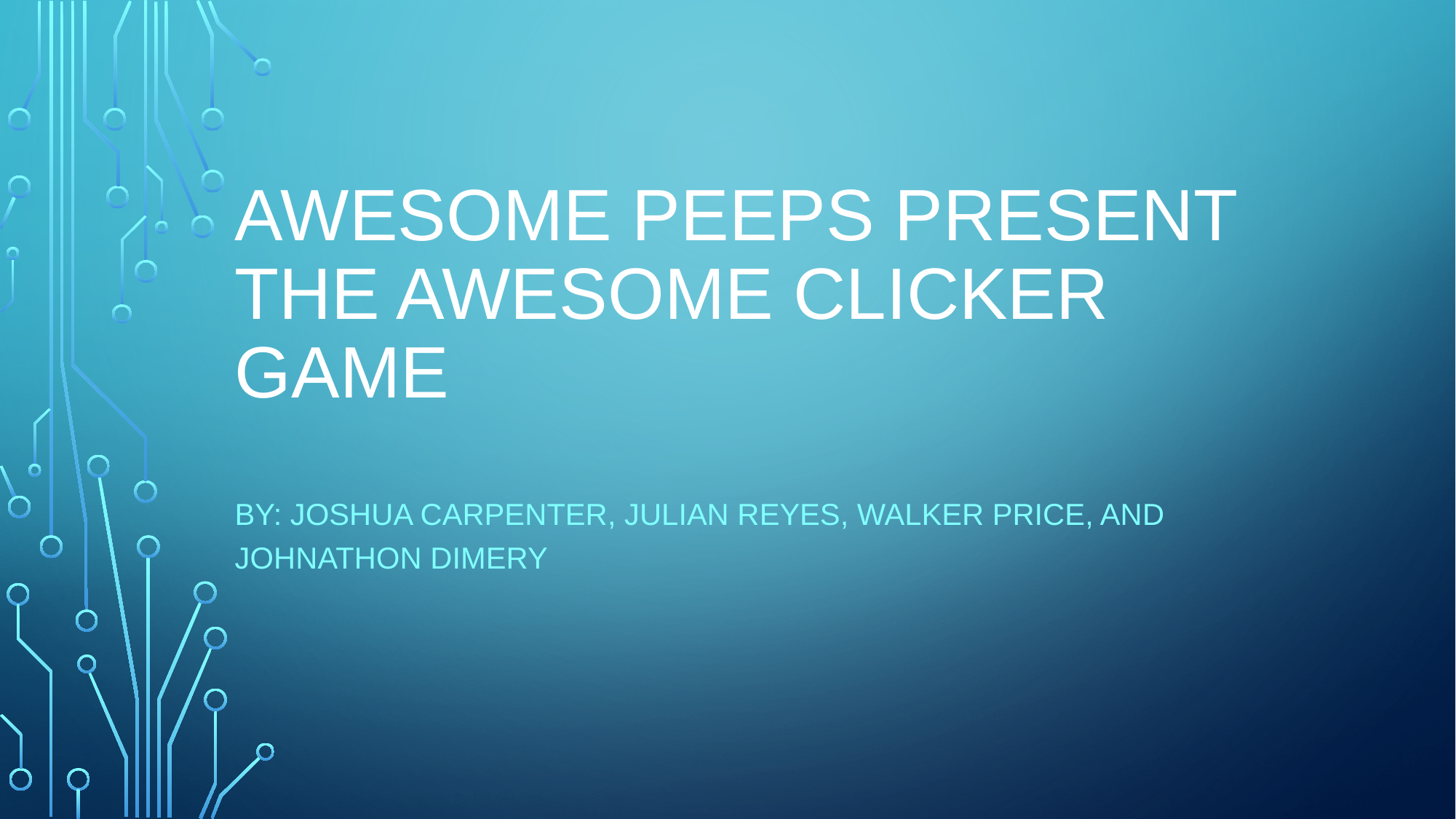

# Awesome peeps present The awesome clicker game

By: Joshua Carpenter, Julian Reyes, Walker Price, and Johnathon Dimery